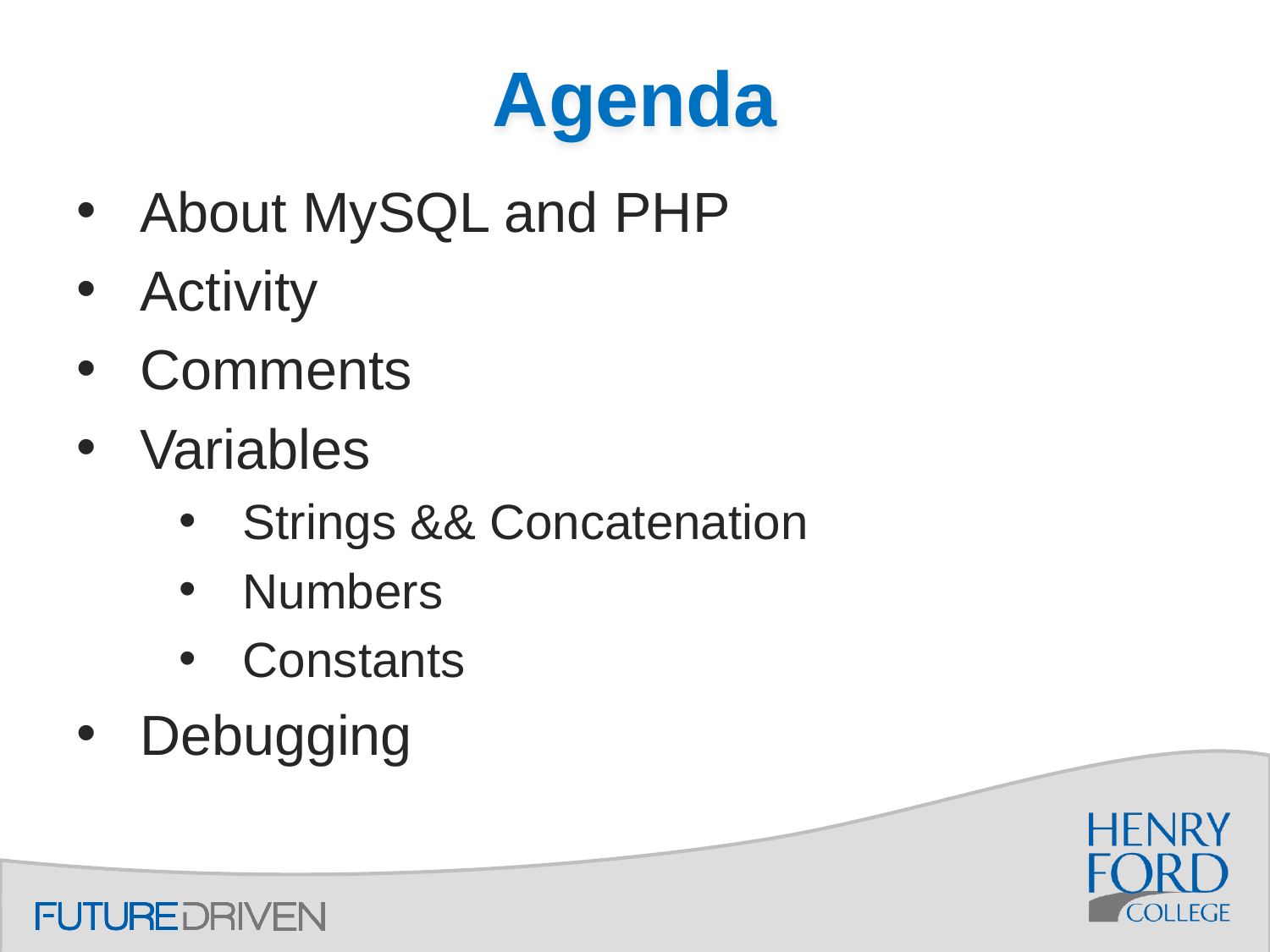

# Agenda
About MySQL and PHP
Activity
Comments
Variables
Strings && Concatenation
Numbers
Constants
Debugging